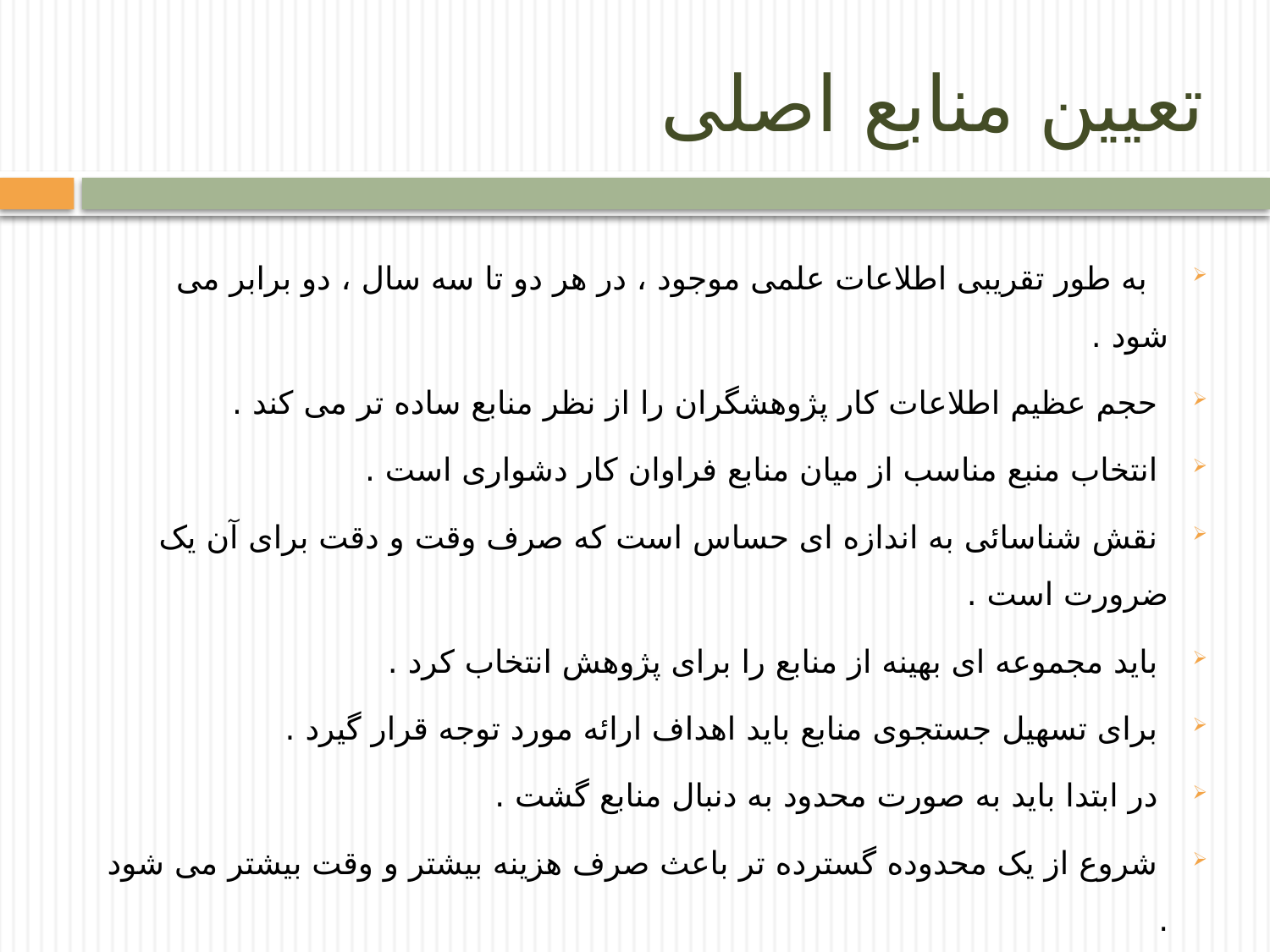

# تعیین منابع اصلی
  به طور تقریبی اطلاعات علمی موجود ، در هر دو تا سه سال ، دو برابر می شود .
 حجم عظیم اطلاعات کار پژوهشگران را از نظر منابع ساده تر می کند .
 انتخاب منبع مناسب از میان منابع فراوان کار دشواری است .
 نقش شناسائی به اندازه ای حساس است که صرف وقت و دقت برای آن یک ضرورت است .
 باید مجموعه ای بهینه از منابع را برای پژوهش انتخاب کرد .
 برای تسهیل جستجوی منابع باید اهداف ارائه مورد توجه قرار گیرد .
 در ابتدا باید به صورت محدود به دنبال منابع گشت .
 شروع از یک محدوده گسترده تر باعث صرف هزینه بیشتر و وقت بیشتر می شود .